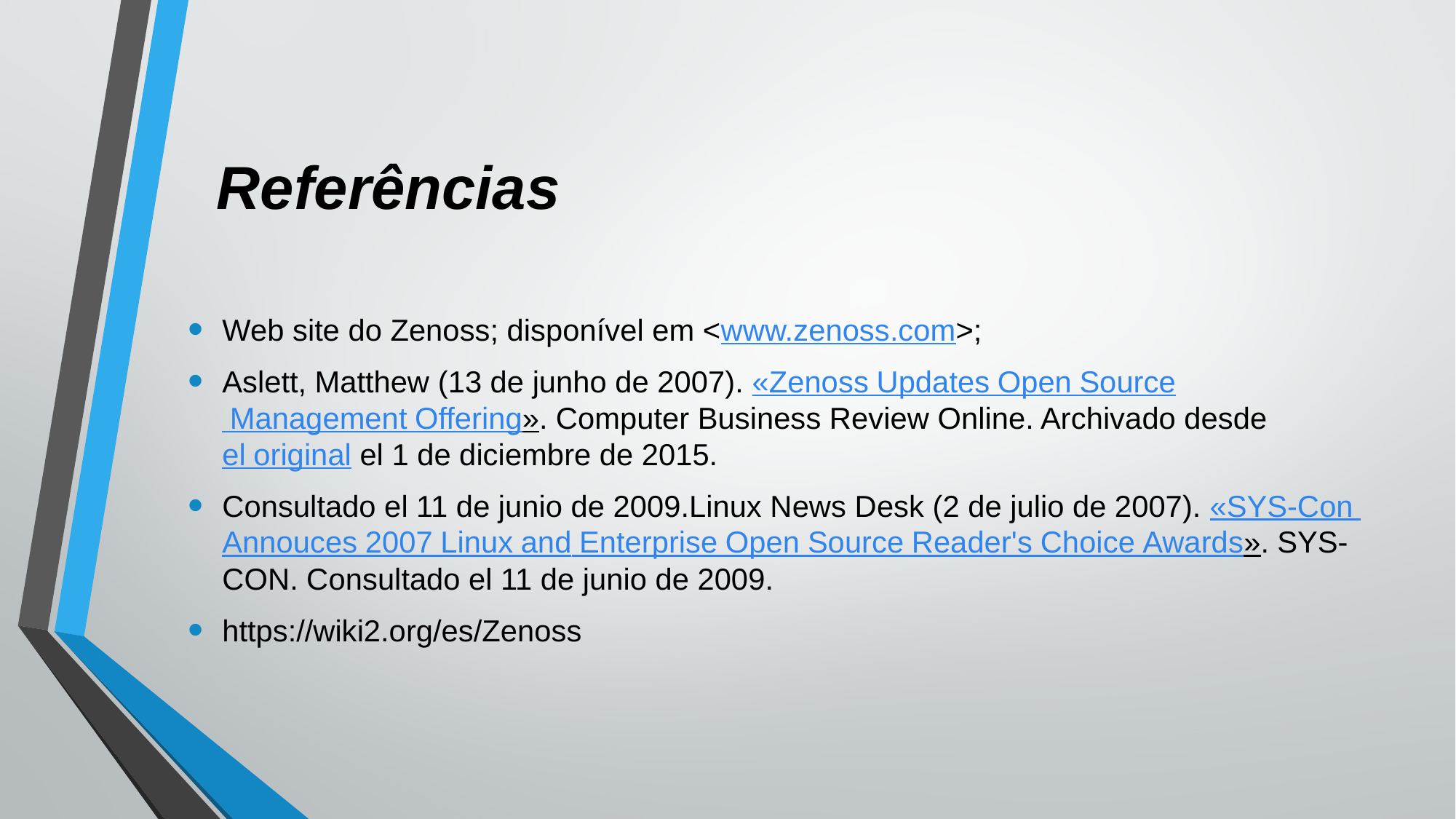

# Referências
Web site do Zenoss; disponível em <www.zenoss.com>;
Aslett, Matthew (13 de junho de 2007). «Zenoss Updates Open Source Management Offering». Computer Business Review Online. Archivado desde el original el 1 de diciembre de 2015.
Consultado el 11 de junio de 2009.Linux News Desk (2 de julio de 2007). «SYS-Con Annouces 2007 Linux and Enterprise Open Source Reader's Choice Awards». SYS-CON. Consultado el 11 de junio de 2009.
https://wiki2.org/es/Zenoss